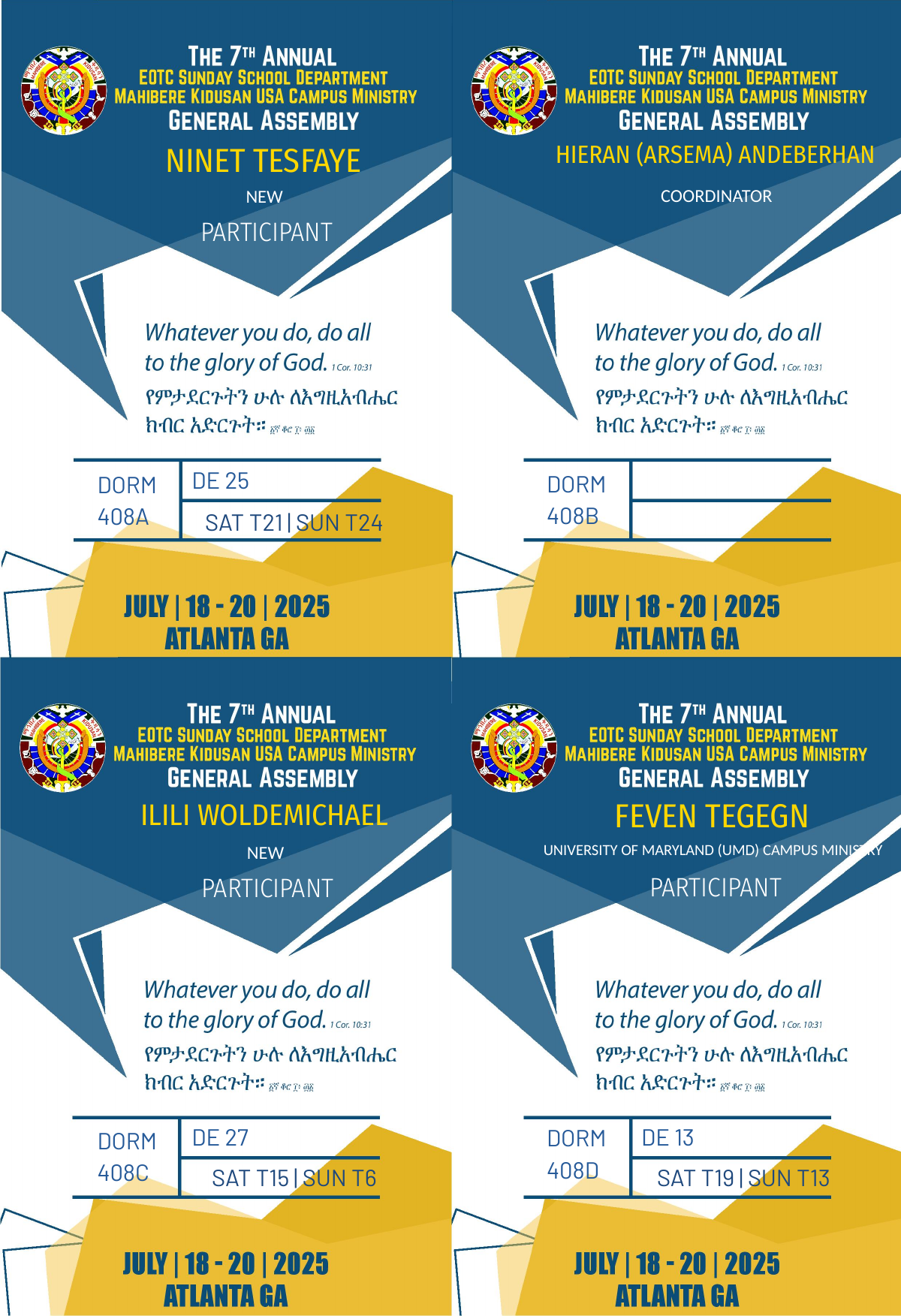

HIERAN (ARSEMA) ANDEBERHAN
NINET TESFAYE
COORDINATOR
NEW

PARTICIPANT
DE 25

DORM
DORM
408B
408A
SAT T21 | SUN T24

FEVEN TEGEGN
ILILI WOLDEMICHAEL
UNIVERSITY OF MARYLAND (UMD) CAMPUS MINISTRY
NEW
PARTICIPANT
PARTICIPANT
DE 27
DE 13
DORM
DORM
408D
408C
SAT T15 | SUN T6
SAT T19 | SUN T13